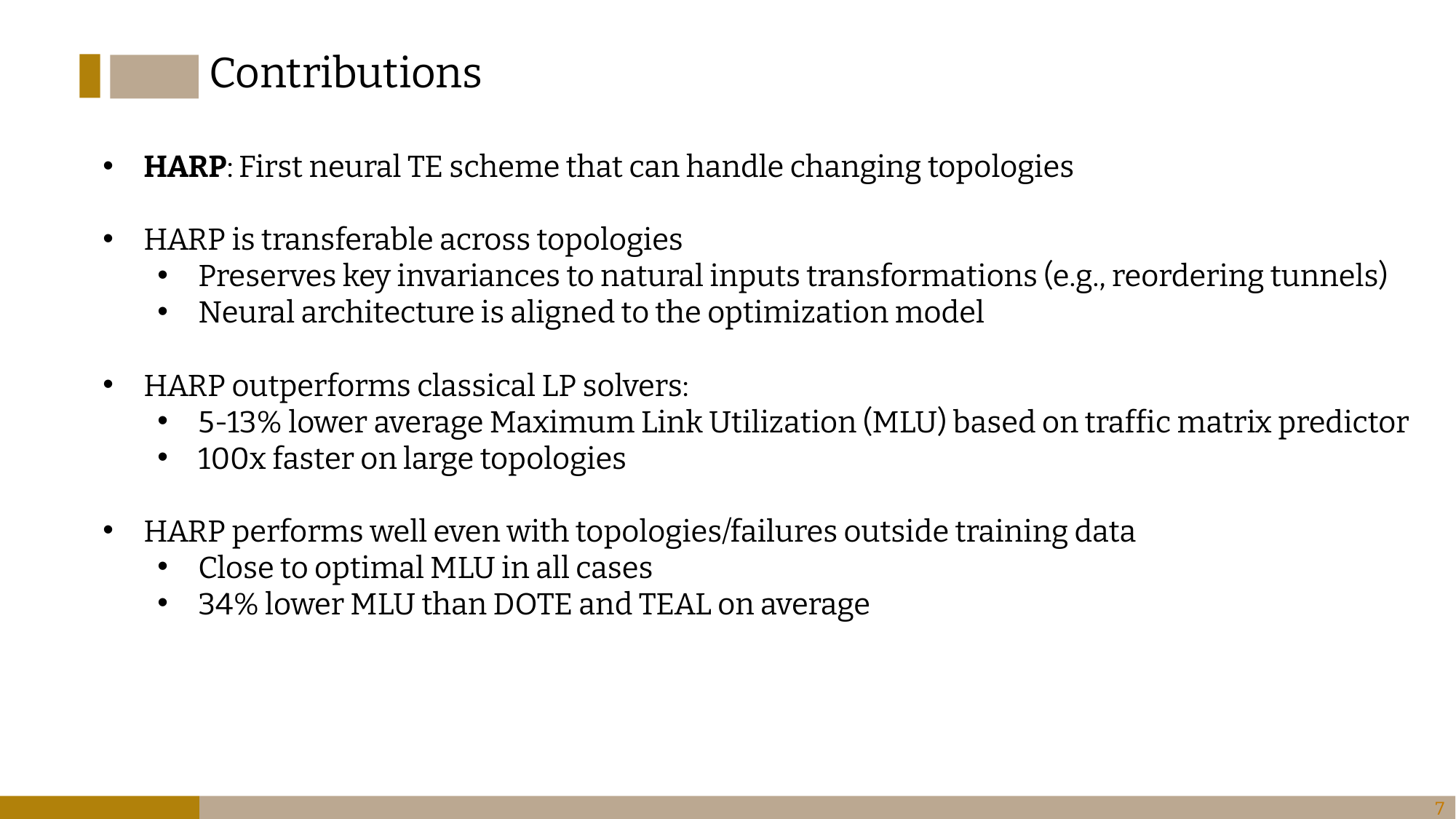

Contributions

HARP: First neural TE scheme that can handle changing topologies

HARP is transferable across topologies
Preserves key invariances to natural inputs transformations (e.g., reordering tunnels)
Neural architecture is aligned to the optimization model

HARP outperforms classical LP solvers:
5-13% lower average Maximum Link Utilization (MLU) based on traffic matrix predictor
100x faster on large topologies

HARP performs well even with topologies/failures outside training data
Close to optimal MLU in all cases
34% lower MLU than DOTE and TEAL on average
7